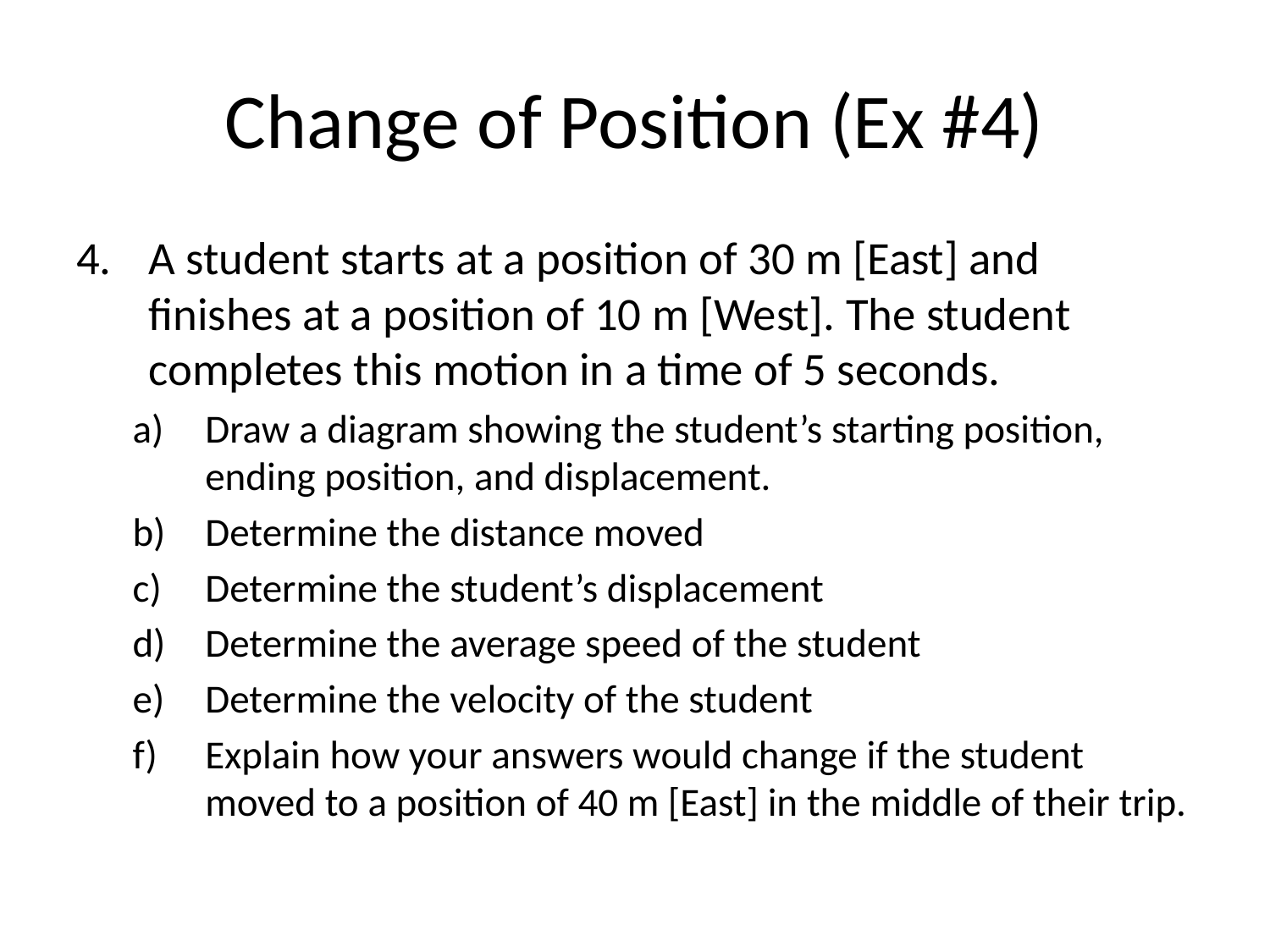

# Change of Position (Ex #4)
A student starts at a position of 30 m [East] and finishes at a position of 10 m [West]. The student completes this motion in a time of 5 seconds.
Draw a diagram showing the student’s starting position, ending position, and displacement.
Determine the distance moved
Determine the student’s displacement
Determine the average speed of the student
Determine the velocity of the student
Explain how your answers would change if the student moved to a position of 40 m [East] in the middle of their trip.